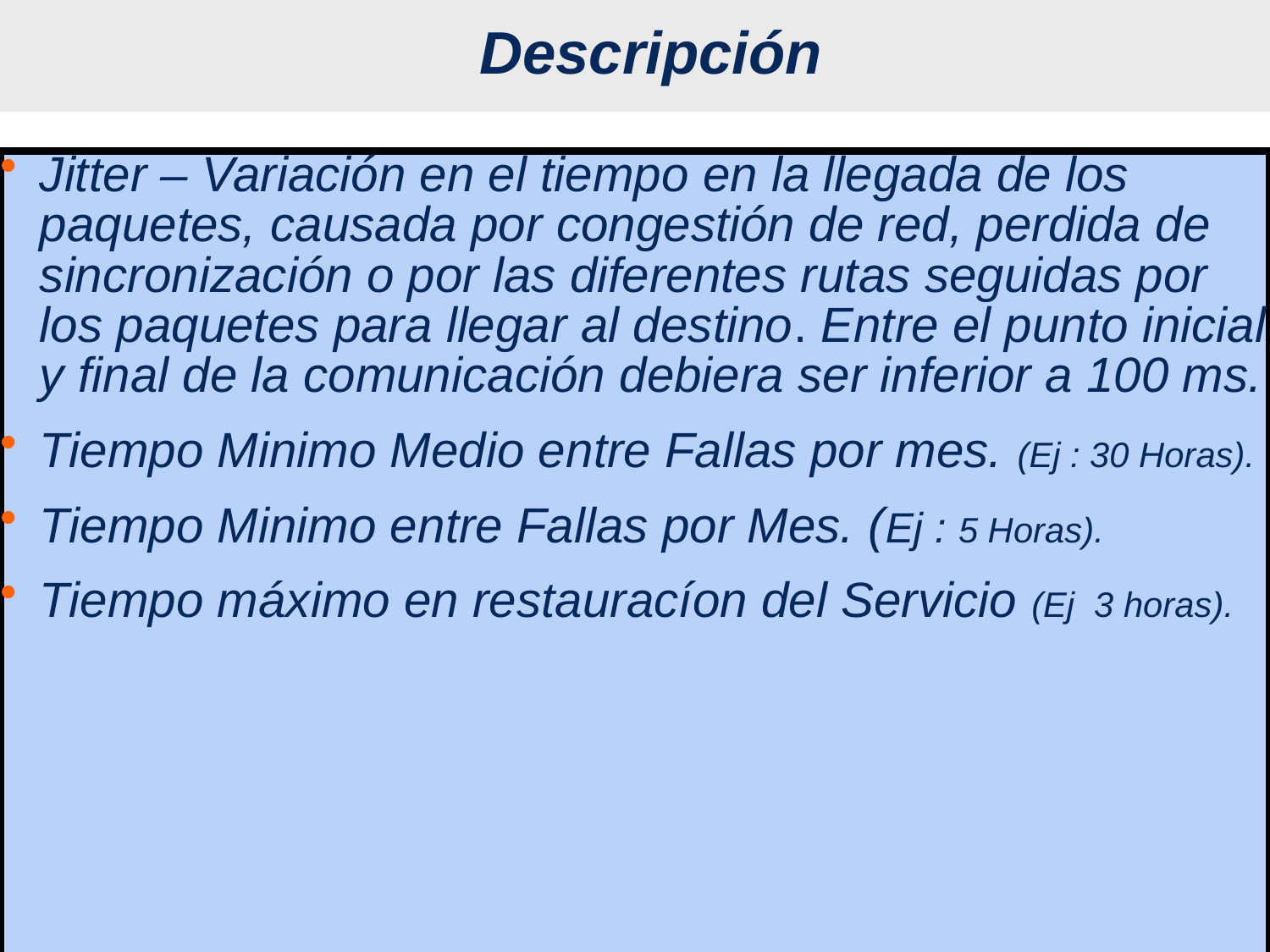

# Descripción
Jitter – Variación en el tiempo en la llegada de los paquetes, causada por congestión de red, perdida de sincronización o por las diferentes rutas seguidas por los paquetes para llegar al destino. Entre el punto inicial y final de la comunicación debiera ser inferior a 100 ms.
Tiempo Minimo Medio entre Fallas por mes. (Ej : 30 Horas).
Tiempo Minimo entre Fallas por Mes. (Ej : 5 Horas).
Tiempo máximo en restauracíon del Servicio (Ej  3 horas).